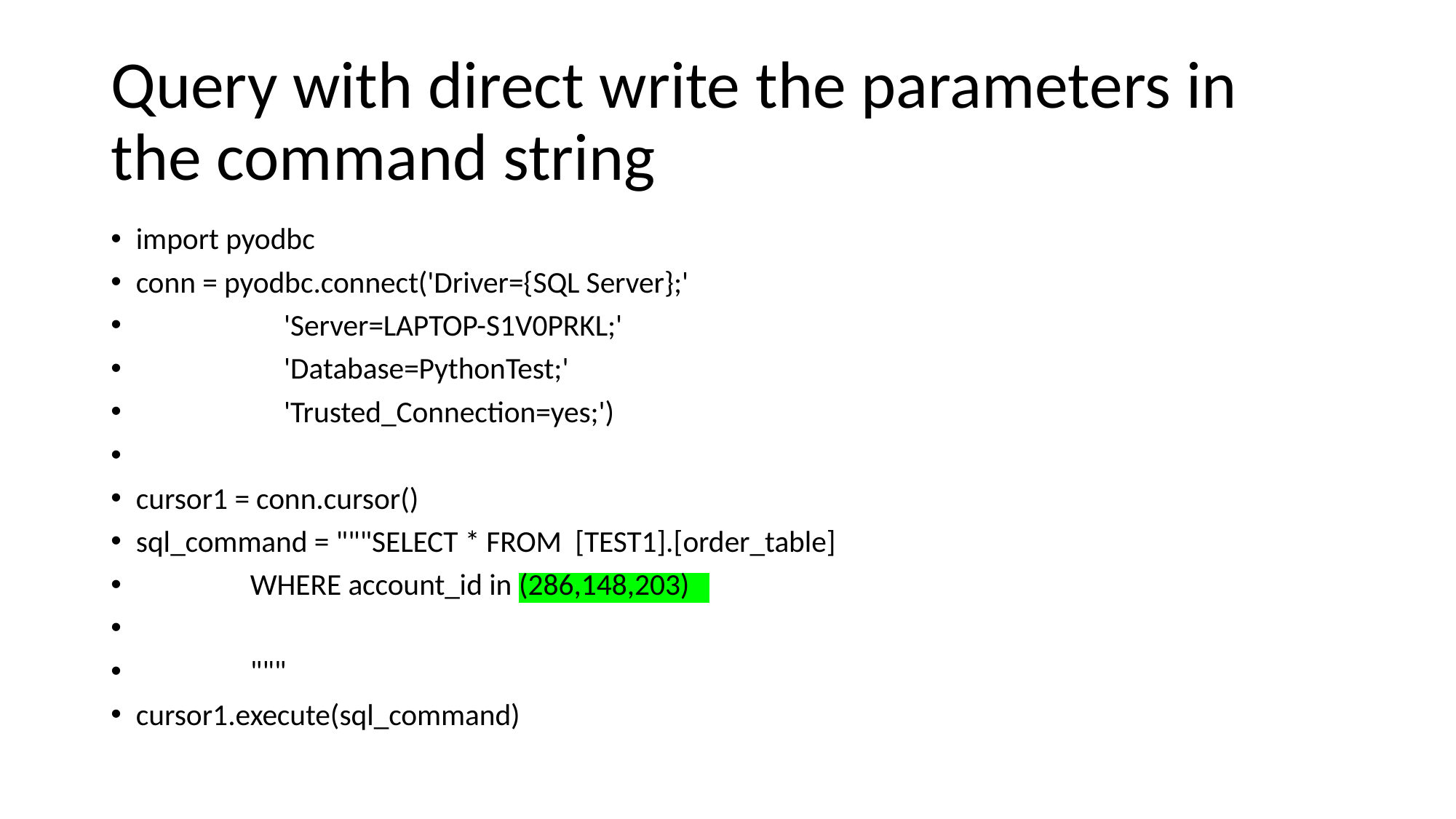

# Query with direct write the parameters in the command string
import pyodbc
conn = pyodbc.connect('Driver={SQL Server};'
                      'Server=LAPTOP-S1V0PRKL;'
                      'Database=PythonTest;'
                      'Trusted_Connection=yes;')

cursor1 = conn.cursor()
sql_command = """SELECT * FROM  [TEST1].[order_table]
                 WHERE account_id in (286,148,203)

                 """
cursor1.execute(sql_command)